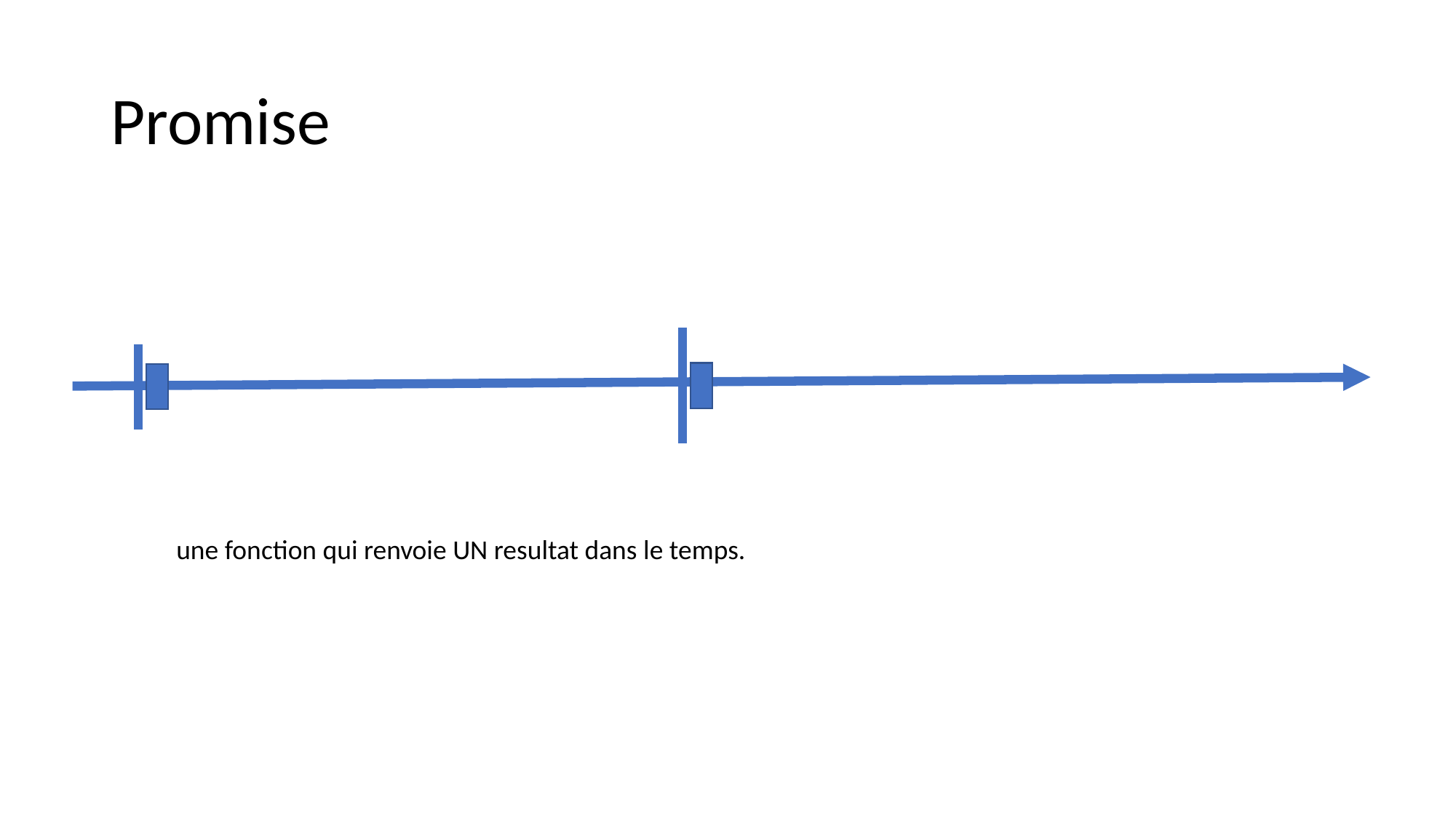

# Promise

une fonction qui renvoie UN resultat dans le temps.